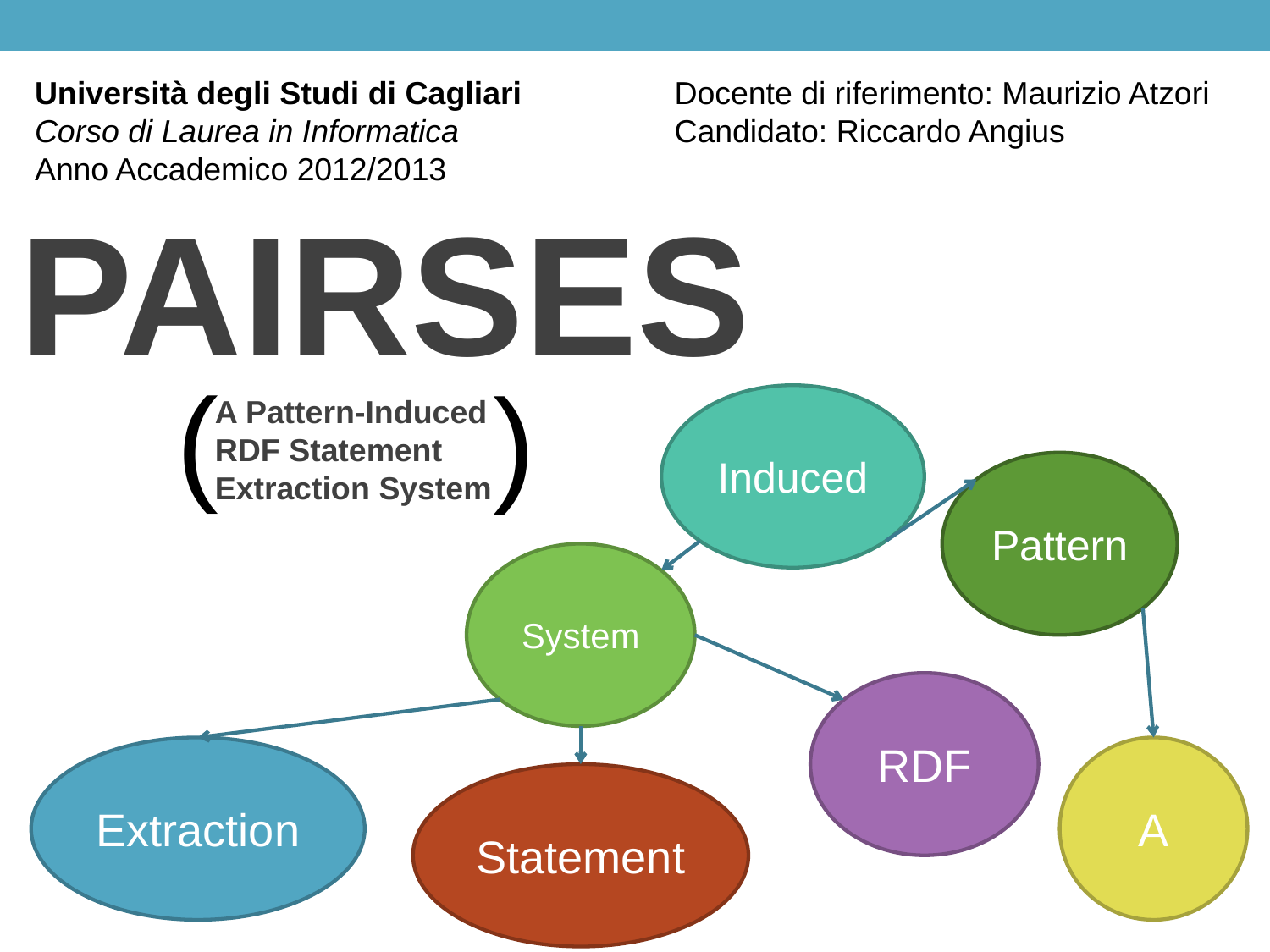

Università degli Studi di Cagliari
Corso di Laurea in Informatica
Anno Accademico 2012/2013
Docente di riferimento: Maurizio Atzori
Candidato: Riccardo Angius
PAIRSES
(
)
A Pattern-Induced
RDF Statement
Extraction System

Induced
Pattern
System
RDF
Extraction
A
Statement